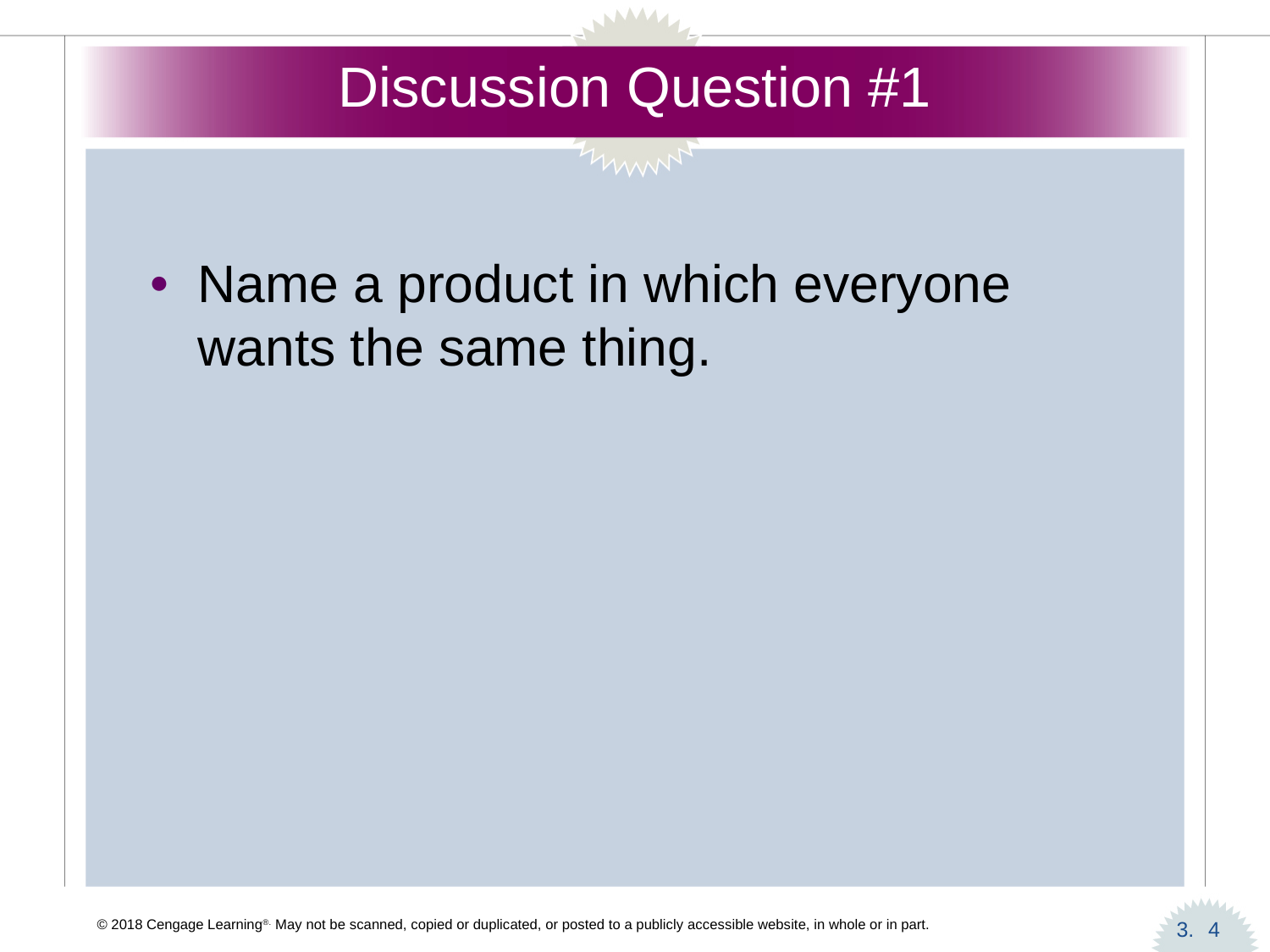

# Discussion Question #1
Name a product in which everyone wants the same thing.
4